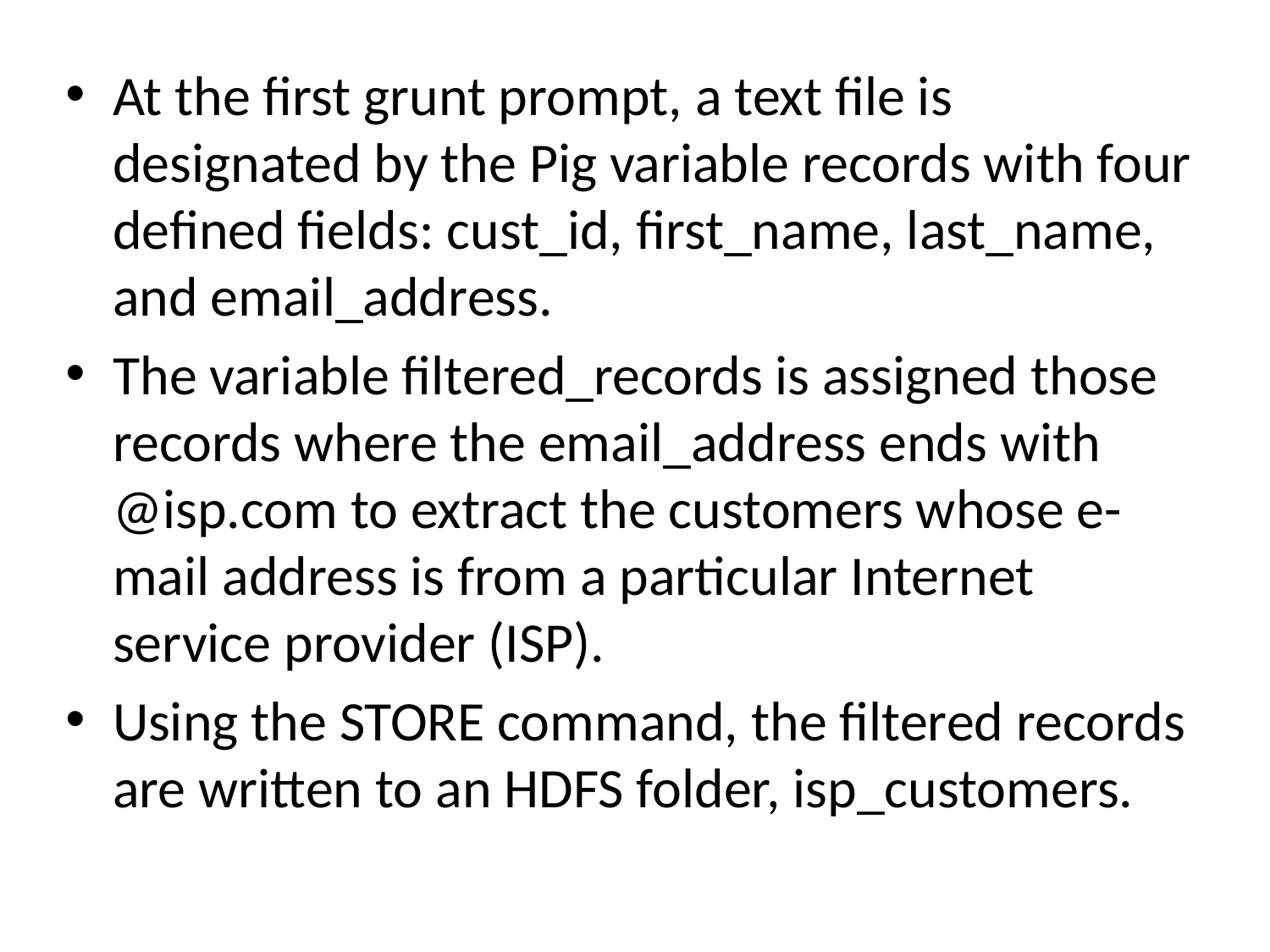

At the first grunt prompt, a text file is designated by the Pig variable records with four defined fields: cust_id, first_name, last_name, and email_address.
The variable filtered_records is assigned those records where the email_address ends with @isp.com to extract the customers whose e-mail address is from a particular Internet service provider (ISP).
Using the STORE command, the filtered records are written to an HDFS folder, isp_customers.